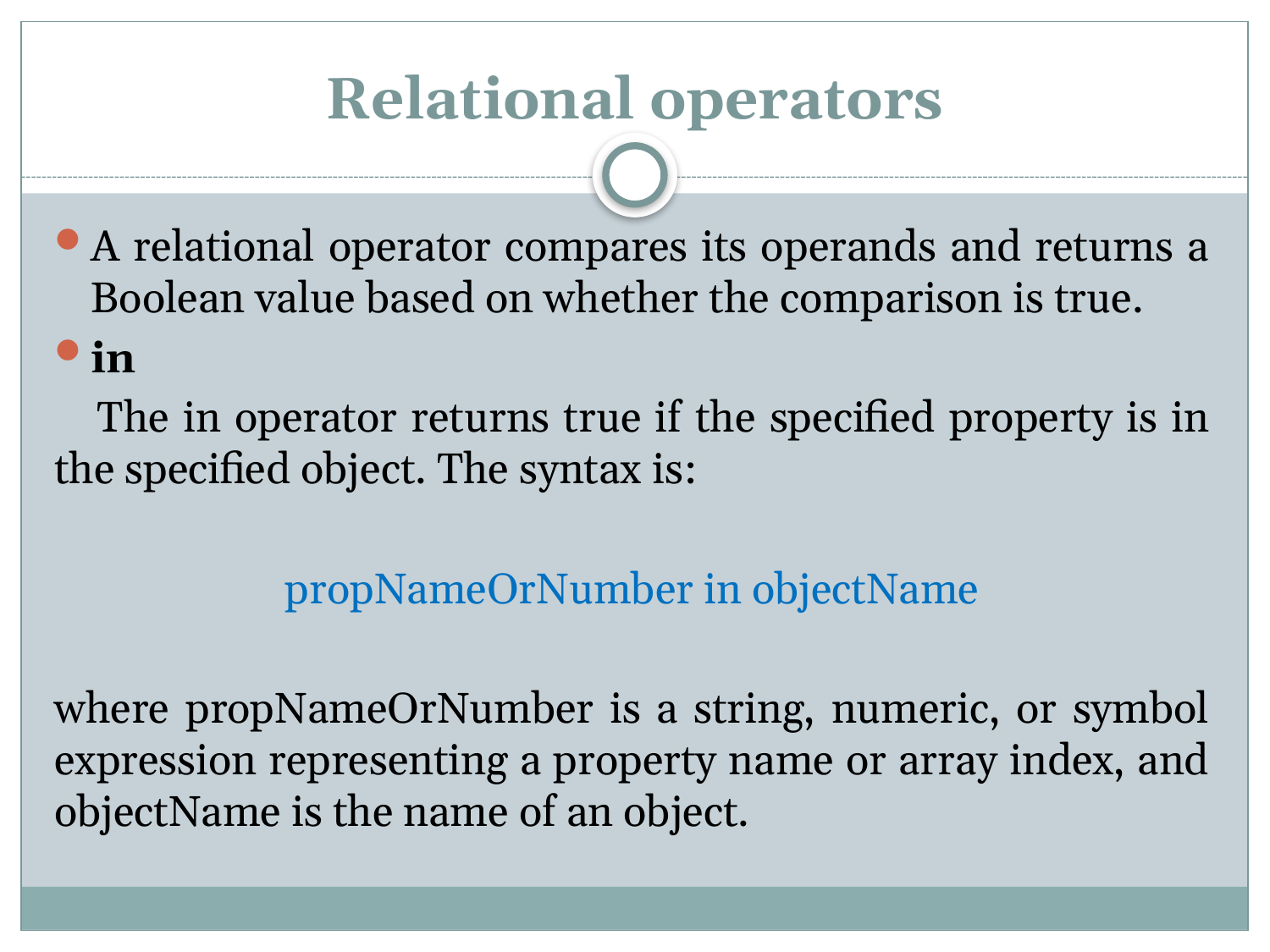

# Relational operators
A relational operator compares its operands and returns a Boolean value based on whether the comparison is true.
in
   The in operator returns true if the specified property is in the specified object. The syntax is:

propNameOrNumber in objectName

where propNameOrNumber is a string, numeric, or symbol expression representing a property name or array index, and objectName is the name of an object.